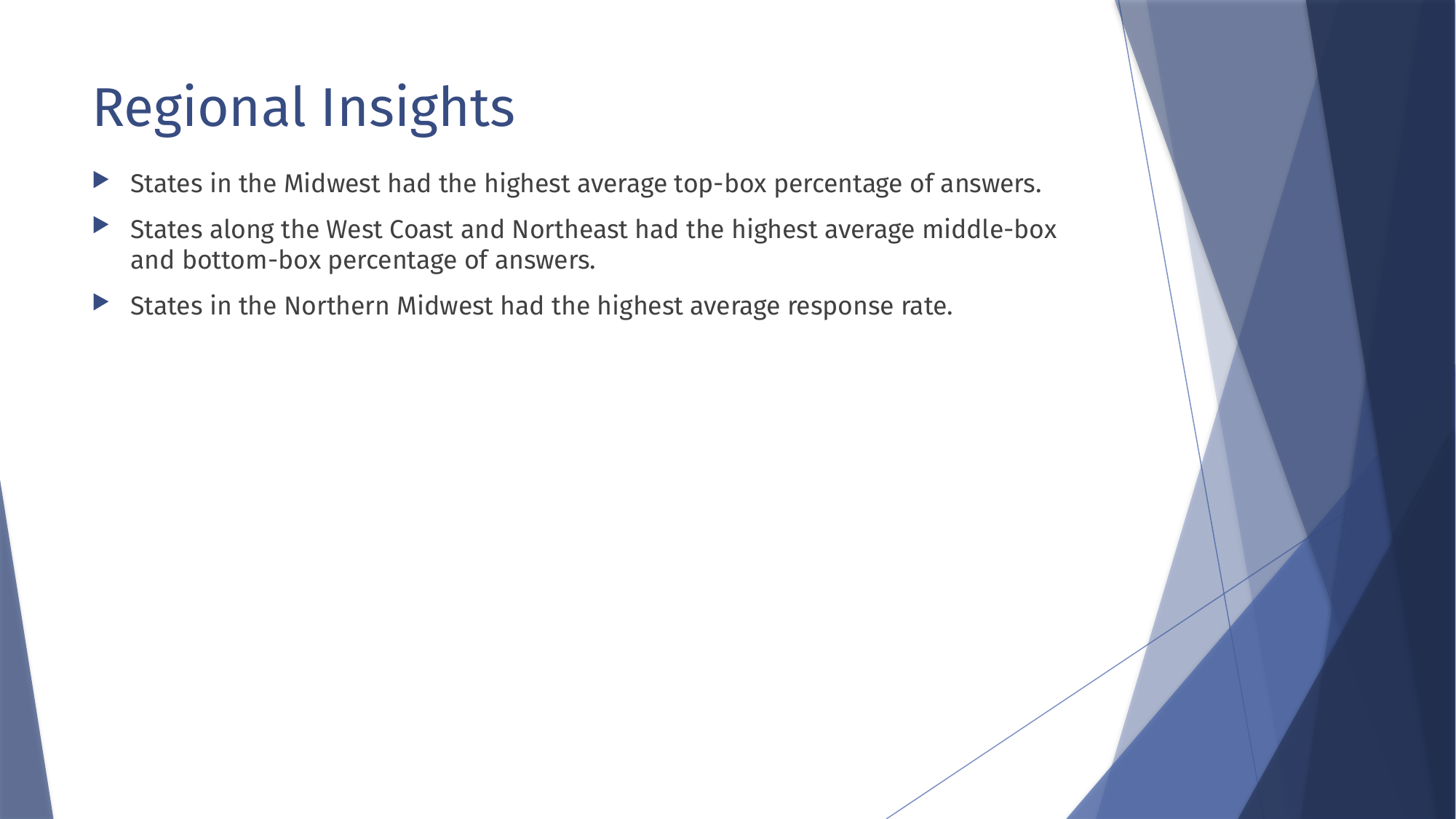

# Regional Insights
States in the Midwest had the highest average top-box percentage of answers.
States along the West Coast and Northeast had the highest average middle-box and bottom-box percentage of answers.
States in the Northern Midwest had the highest average response rate.